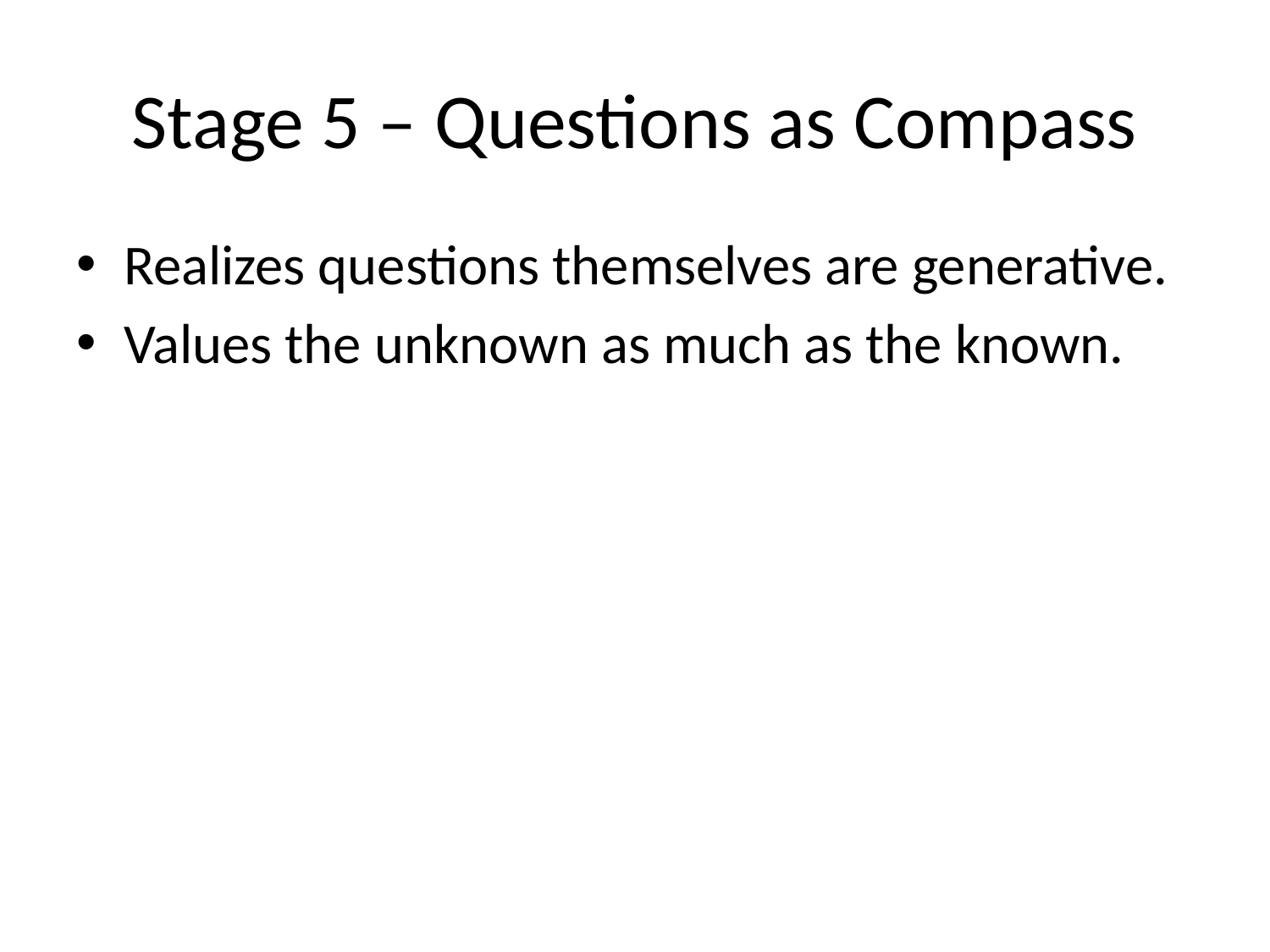

# Stage 5 – Questions as Compass
Realizes questions themselves are generative.
Values the unknown as much as the known.